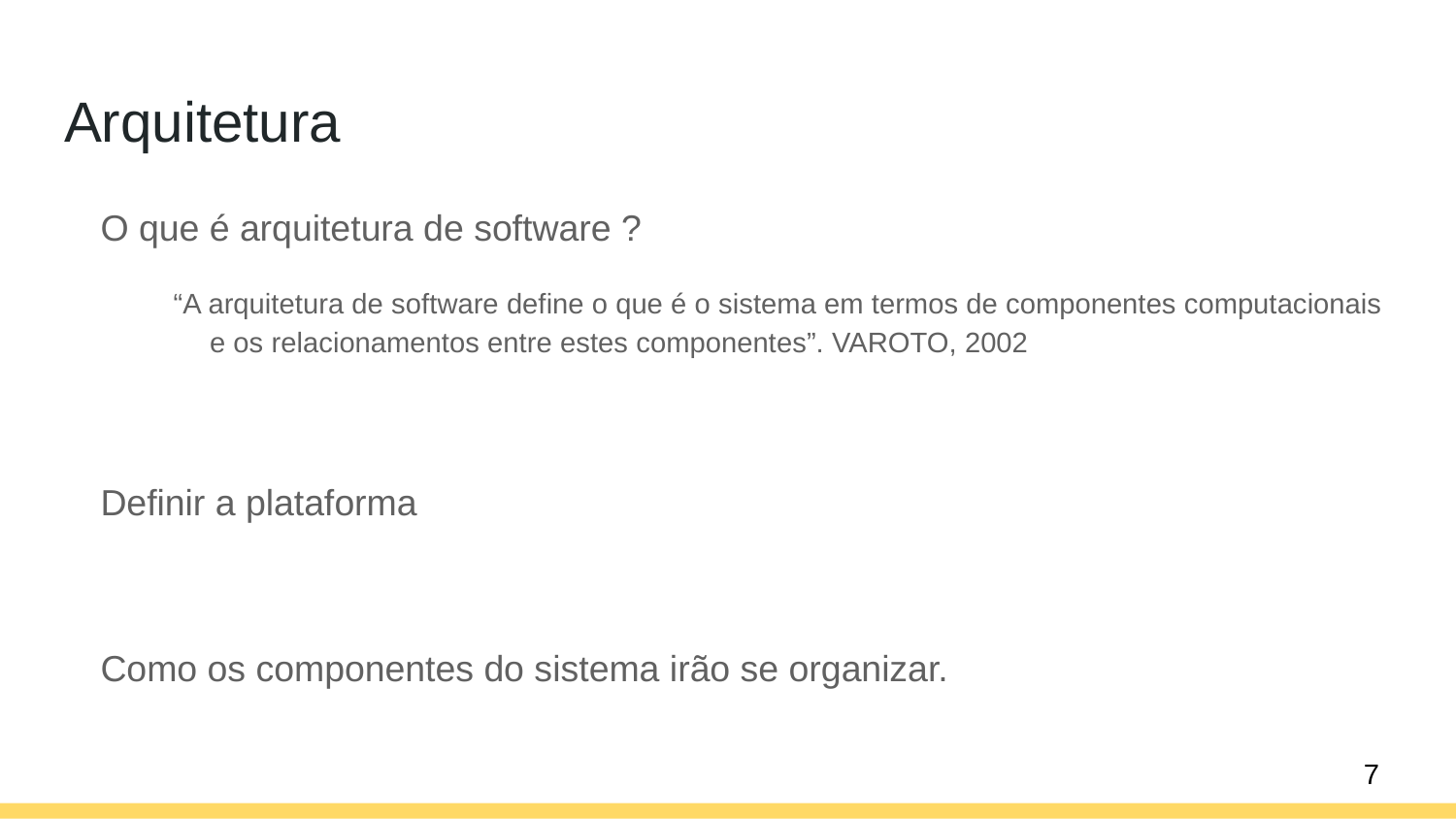

# Arquitetura
O que é arquitetura de software ?
“A arquitetura de software define o que é o sistema em termos de componentes computacionais e os relacionamentos entre estes componentes”. VAROTO, 2002

Definir a plataforma

Como os componentes do sistema irão se organizar.
7